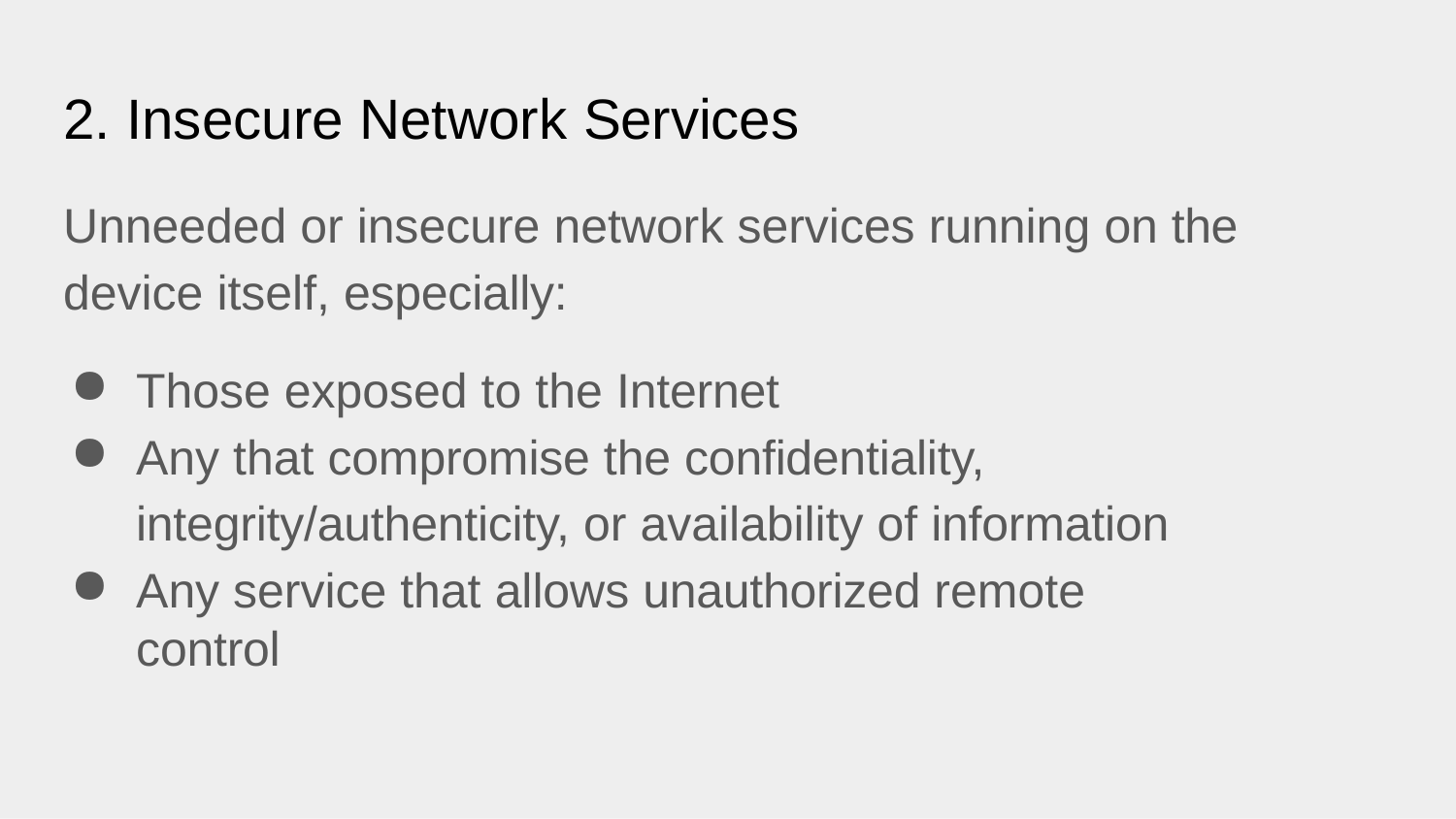

# 2. Insecure Network Services
Unneeded or insecure network services running on the device itself, especially:
Those exposed to the Internet
Any that compromise the confidentiality, integrity/authenticity, or availability of information
Any service that allows unauthorized remote control